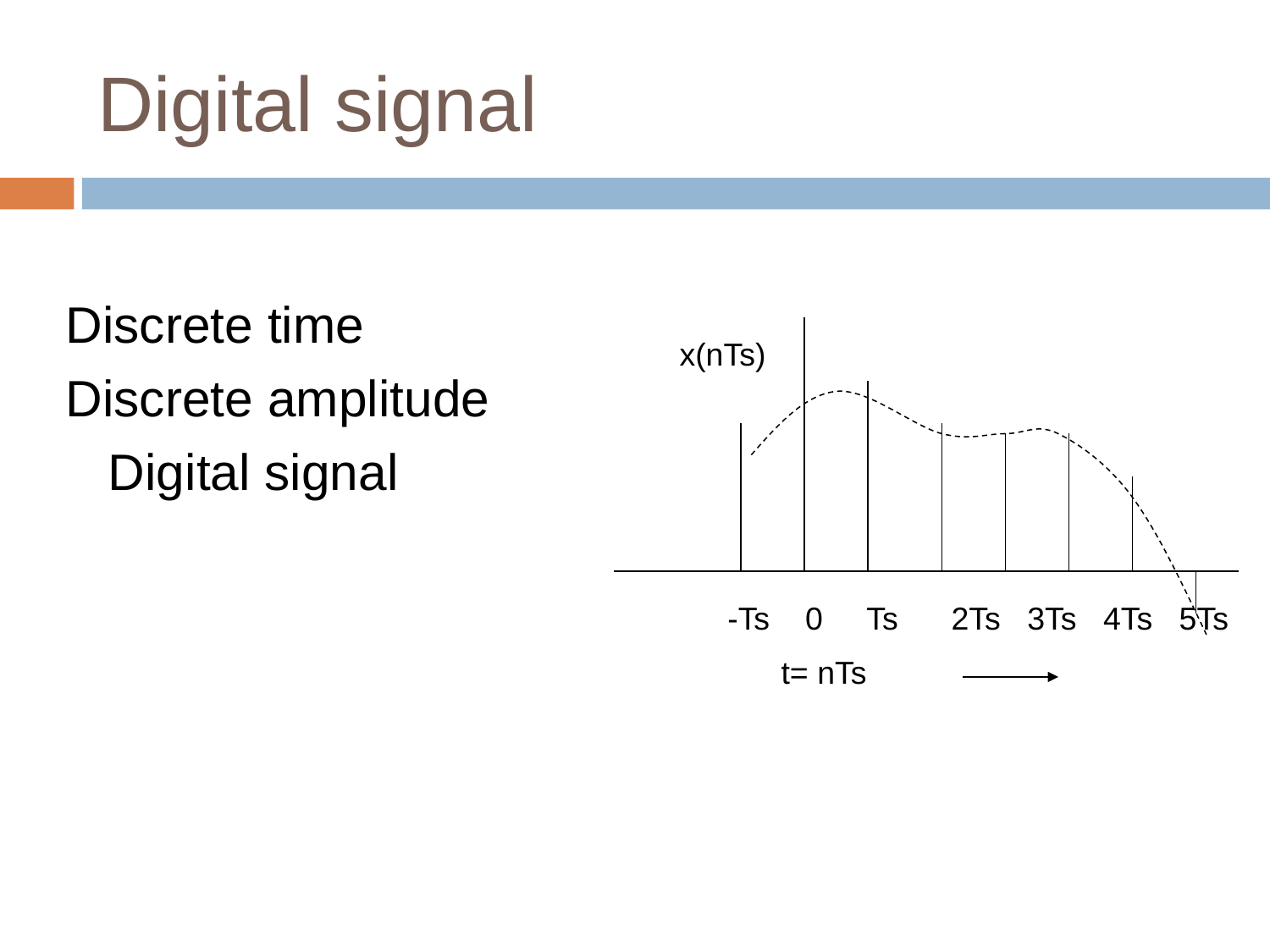

# Digital signal
Discrete time
Discrete amplitude
   Digital signal
x(nTs)

         -Ts    0     Ts      2Ts   3Ts   4Ts   5Ts
               t= nTs